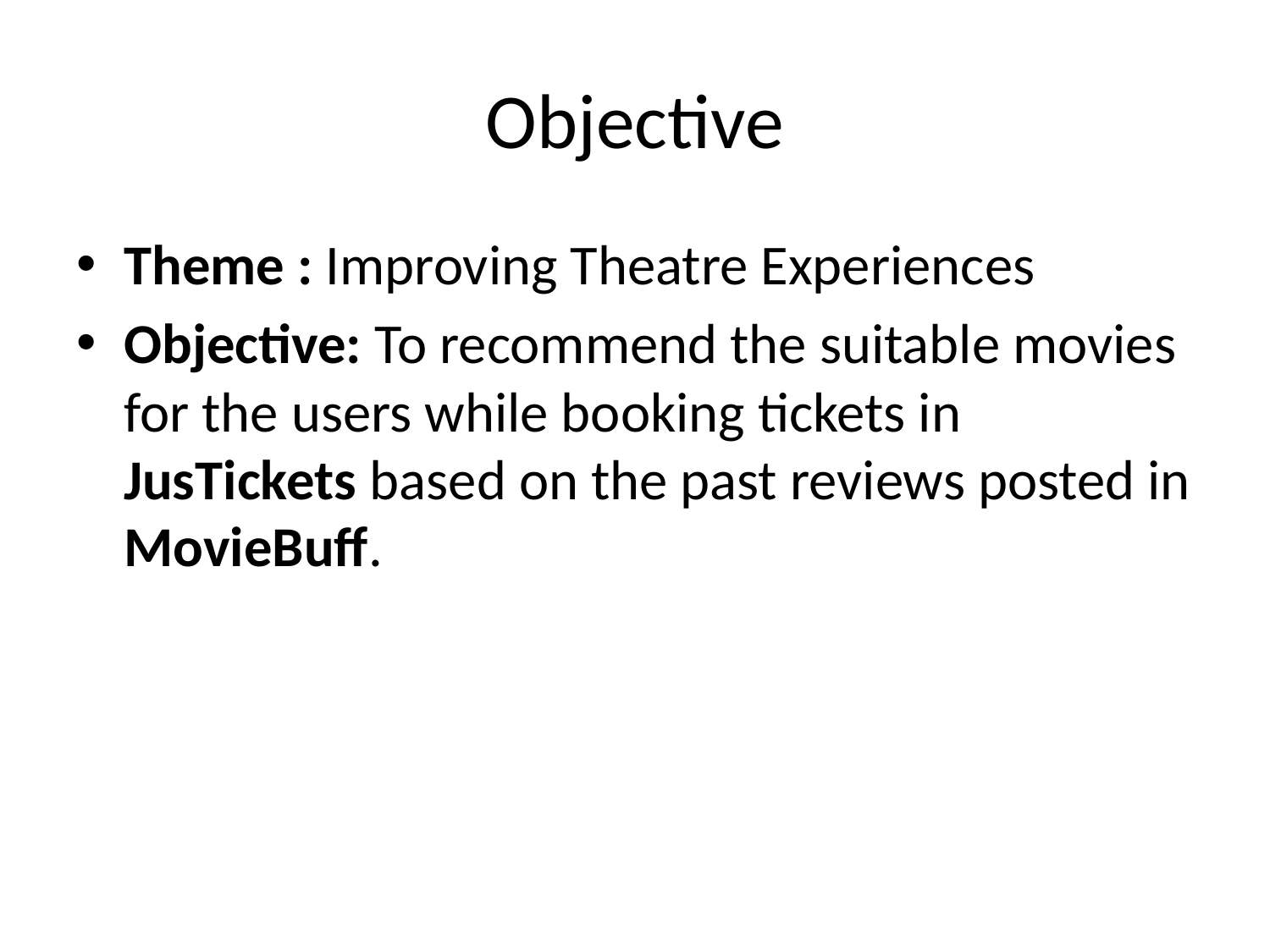

# Objective
Theme : Improving Theatre Experiences
Objective: To recommend the suitable movies for the users while booking tickets in JusTickets based on the past reviews posted in MovieBuff.